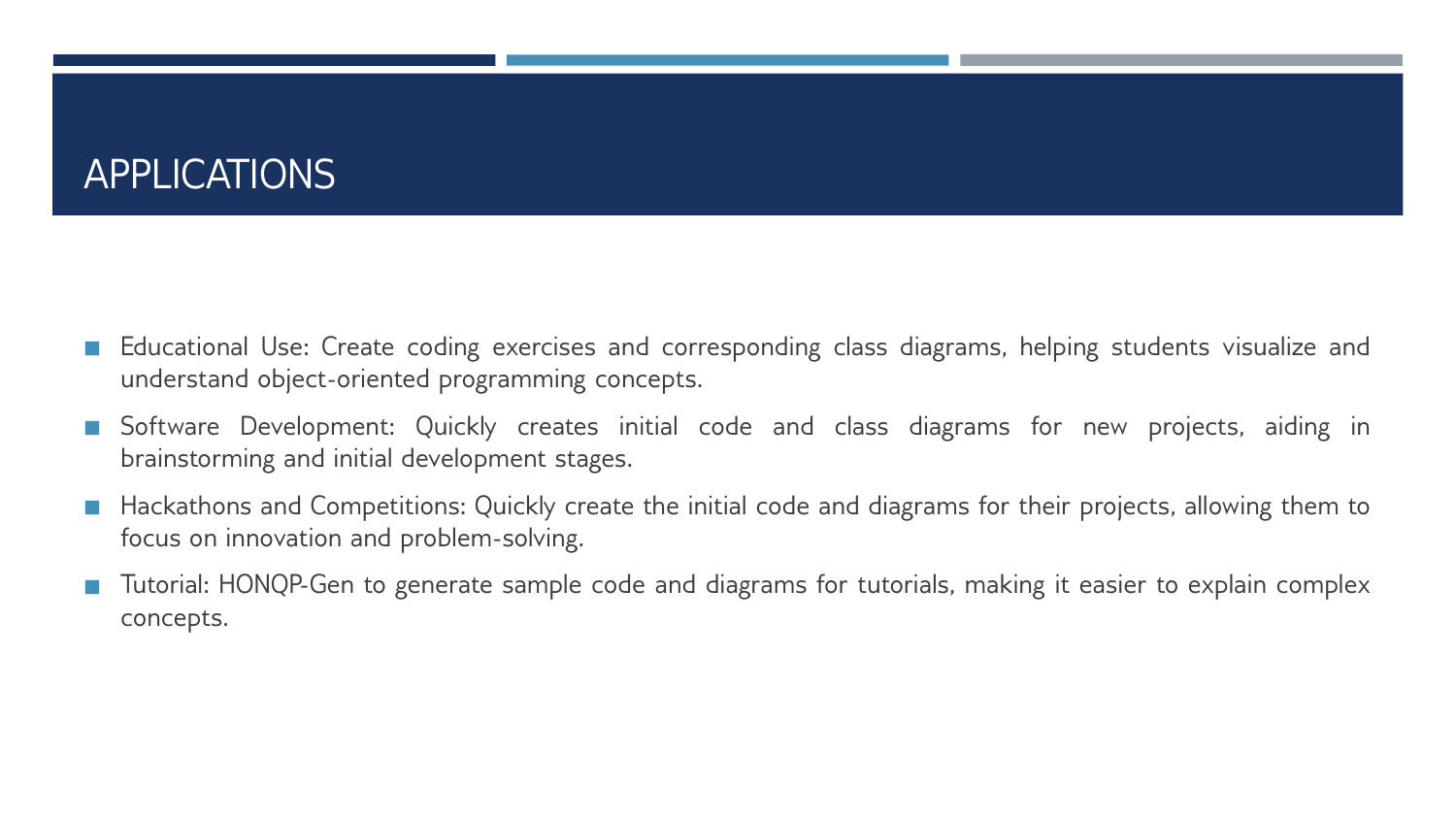

# APPLICATIONS
Educational Use: Create coding exercises and corresponding class diagrams, helping students visualize and understand object-oriented programming concepts.
Software Development: Quickly creates initial code and class diagrams for new projects, aiding in brainstorming and initial development stages.
Hackathons and Competitions: Quickly create the initial code and diagrams for their projects, allowing them to focus on innovation and problem-solving.
Tutorial: HONQP-Gen to generate sample code and diagrams for tutorials, making it easier to explain complex concepts.